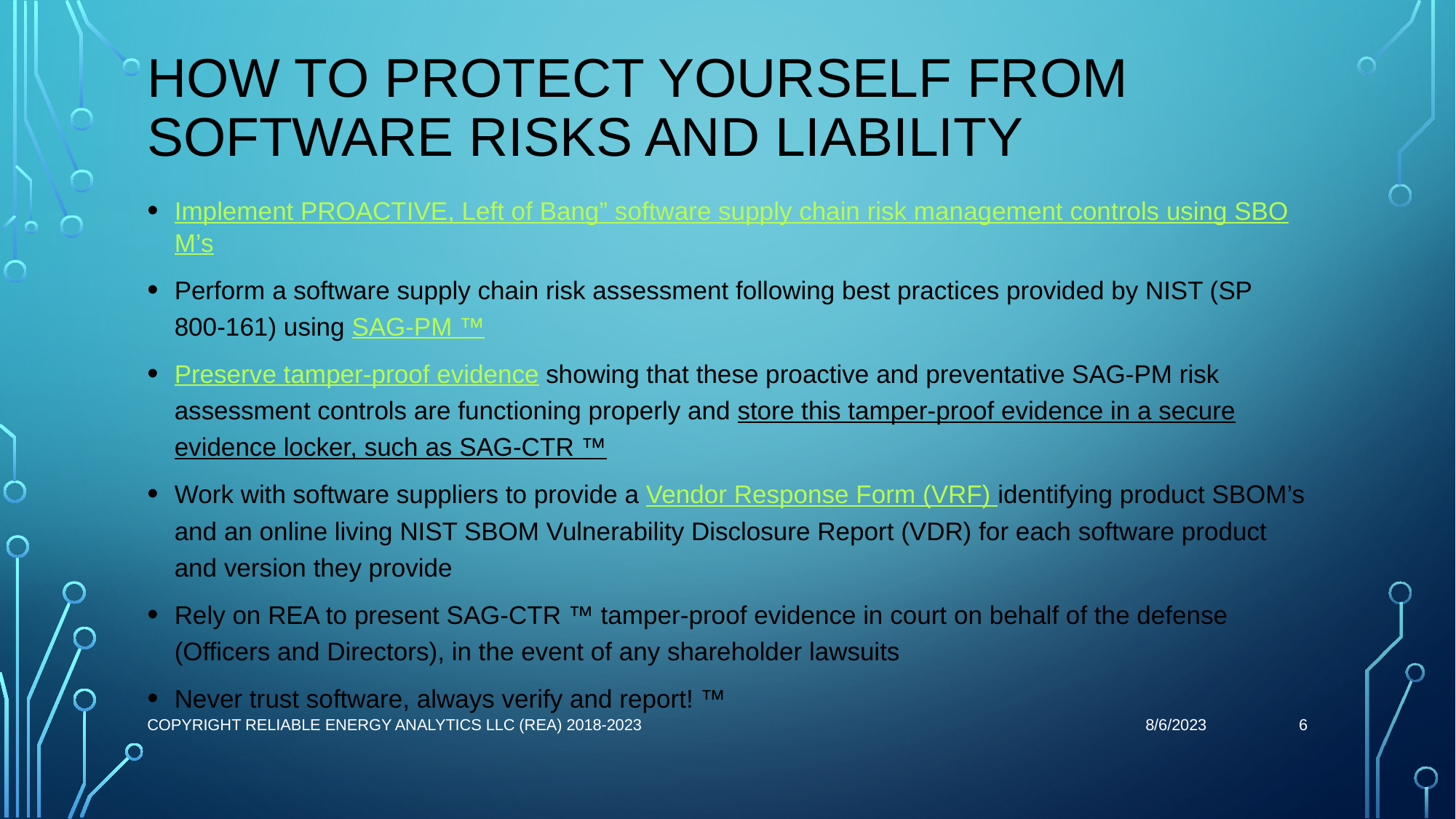

# How to protect yourself from Software Risks and liability
Implement PROACTIVE, Left of Bang” software supply chain risk management controls using SBOM’s
Perform a software supply chain risk assessment following best practices provided by NIST (SP 800-161) using SAG-PM ™
Preserve tamper-proof evidence showing that these proactive and preventative SAG-PM risk assessment controls are functioning properly and store this tamper-proof evidence in a secure evidence locker, such as SAG-CTR ™
Work with software suppliers to provide a Vendor Response Form (VRF) identifying product SBOM’s and an online living NIST SBOM Vulnerability Disclosure Report (VDR) for each software product and version they provide
Rely on REA to present SAG-CTR ™ tamper-proof evidence in court on behalf of the defense (Officers and Directors), in the event of any shareholder lawsuits
Never trust software, always verify and report! ™

6
Copyright Reliable Energy Analytics LLC (REA) 2018-2023
8/6/2023